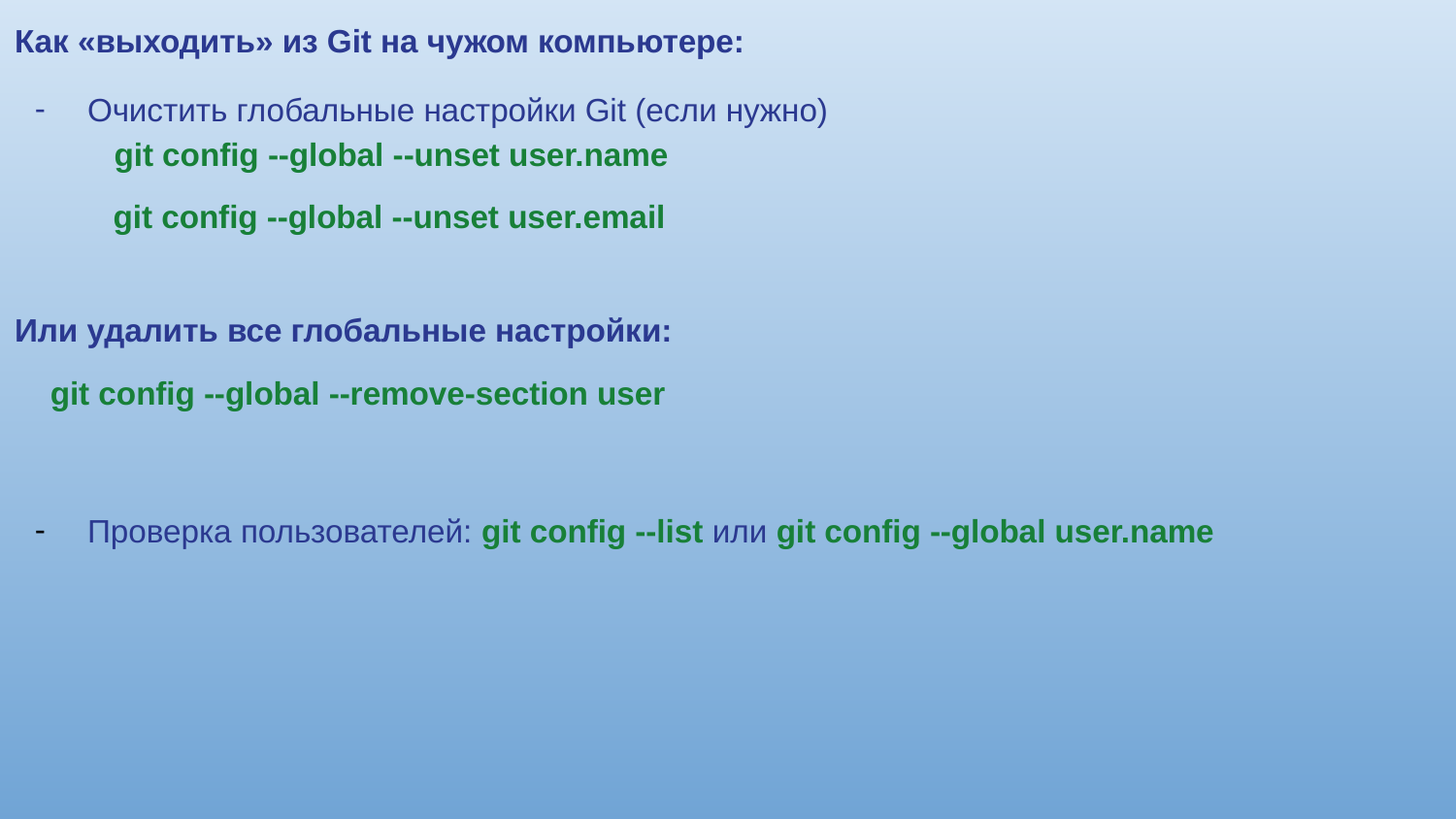

Как «выходить» из Git на чужом компьютере:
Очистить глобальные настройки Git (если нужно)
   git config --global --unset user.name
           git config --global --unset user.email

Или удалить все глобальные настройки:
    git config --global --remove-section user

Проверка пользователей: git config --list или git config --global user.name